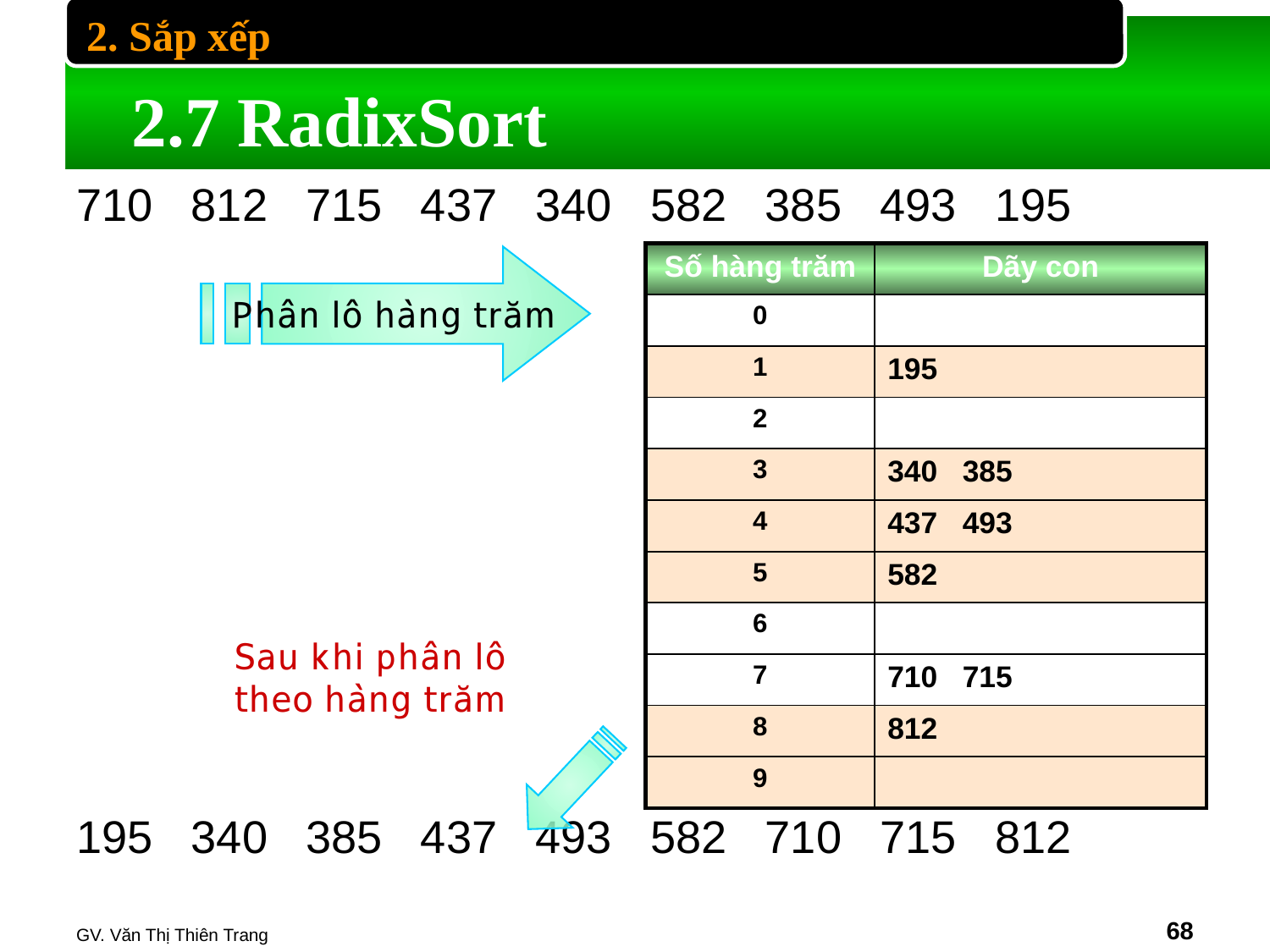

2. Sắp xếp
# 2.7 RadixSort
710   812   715   437   340   582   385   493   195

195   340   385   437   493   582   710   715   812
| Số hàng trăm | Dãy con |
| --- | --- |
| 0 |  |
| 1 | 195 |
| 2 |  |
| 3 | 340 385 |
| 4 | 437 493 |
| 5 | 582 |
| 6 |  |
| 7 | 710 715 |
| 8 | 812 |
| 9 |  |
Phân lô hàng trăm
Sau khi phân lô
theo hàng trăm

GV. Văn Thị Thiên Trang
68